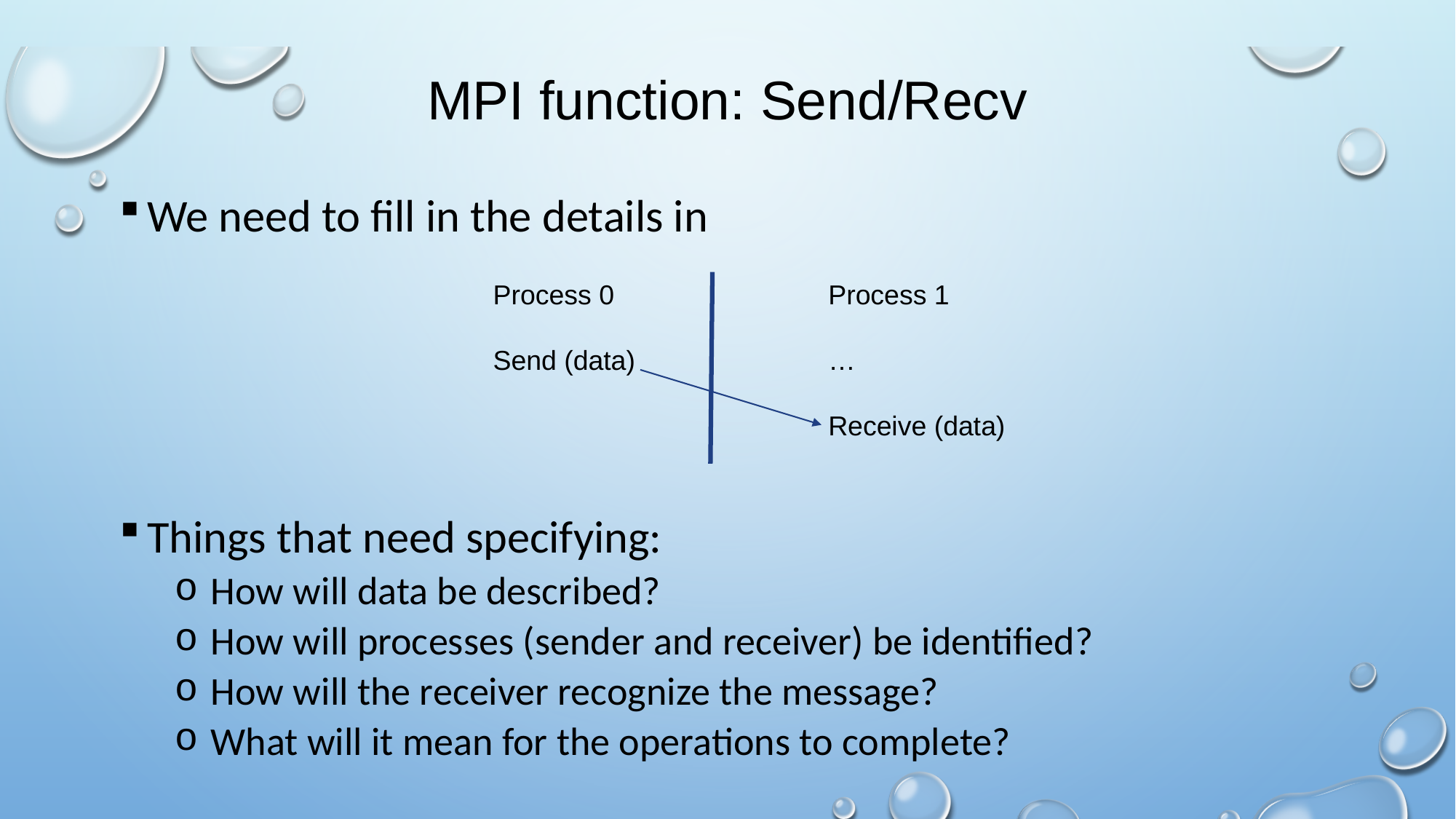

# MPI function: Send/Recv
We need to fill in the details in

Things that need specifying:
 How will data be described?
 How will processes (sender and receiver) be identified?
 How will the receiver recognize the message?
 What will it mean for the operations to complete?
Process 0

Send (data)
Process 1

…

Receive (data)